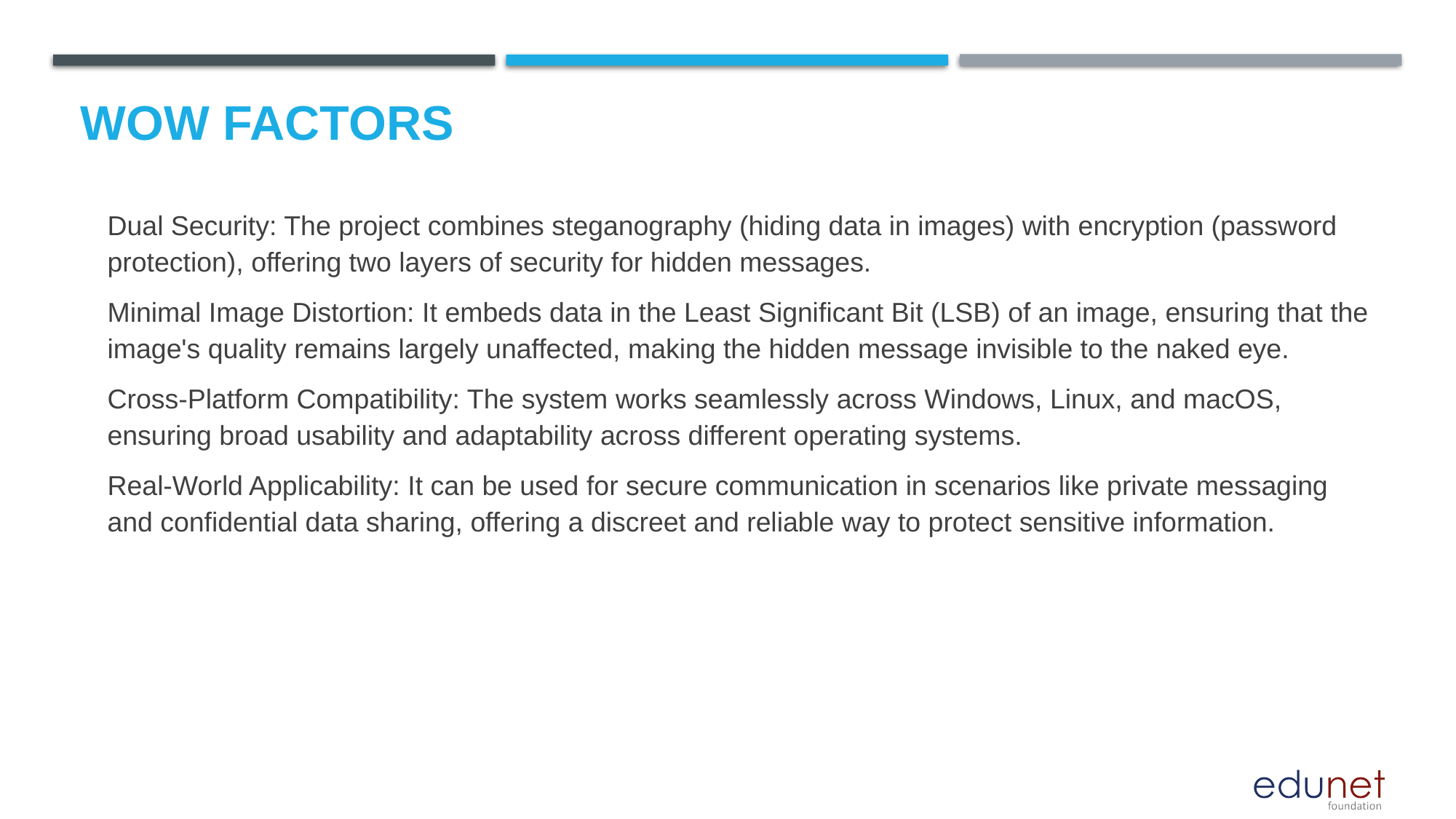

# Wow factors
Dual Security: The project combines steganography (hiding data in images) with encryption (password protection), offering two layers of security for hidden messages.
Minimal Image Distortion: It embeds data in the Least Significant Bit (LSB) of an image, ensuring that the image's quality remains largely unaffected, making the hidden message invisible to the naked eye.
Cross-Platform Compatibility: The system works seamlessly across Windows, Linux, and macOS, ensuring broad usability and adaptability across different operating systems.
Real-World Applicability: It can be used for secure communication in scenarios like private messaging and confidential data sharing, offering a discreet and reliable way to protect sensitive information.